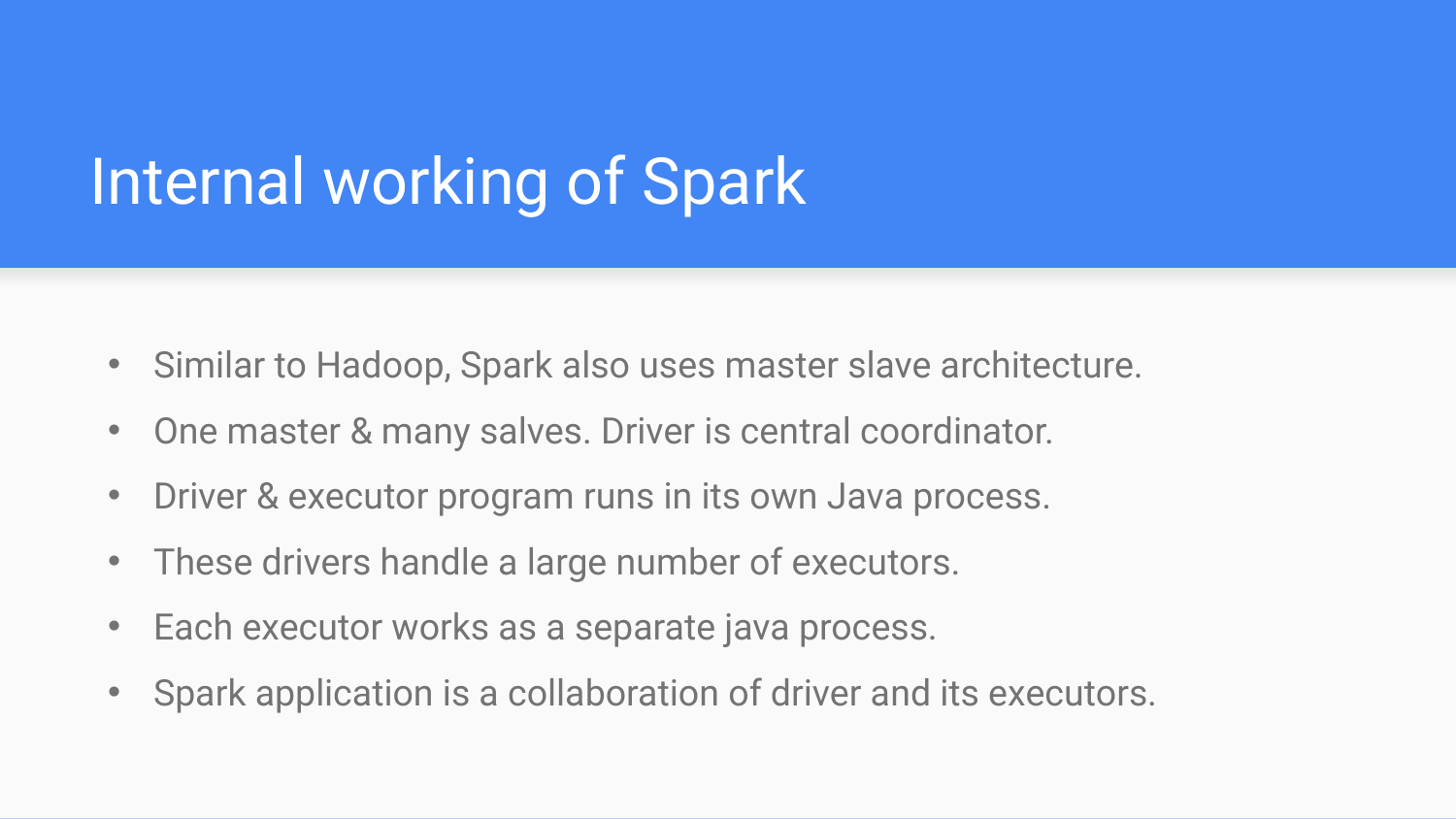

# Internal working of Spark
Similar to Hadoop, Spark also uses master slave architecture.
One master & many salves. Driver is central coordinator.
Driver & executor program runs in its own Java process.
These drivers handle a large number of executors.
Each executor works as a separate java process.
Spark application is a collaboration of driver and its executors.